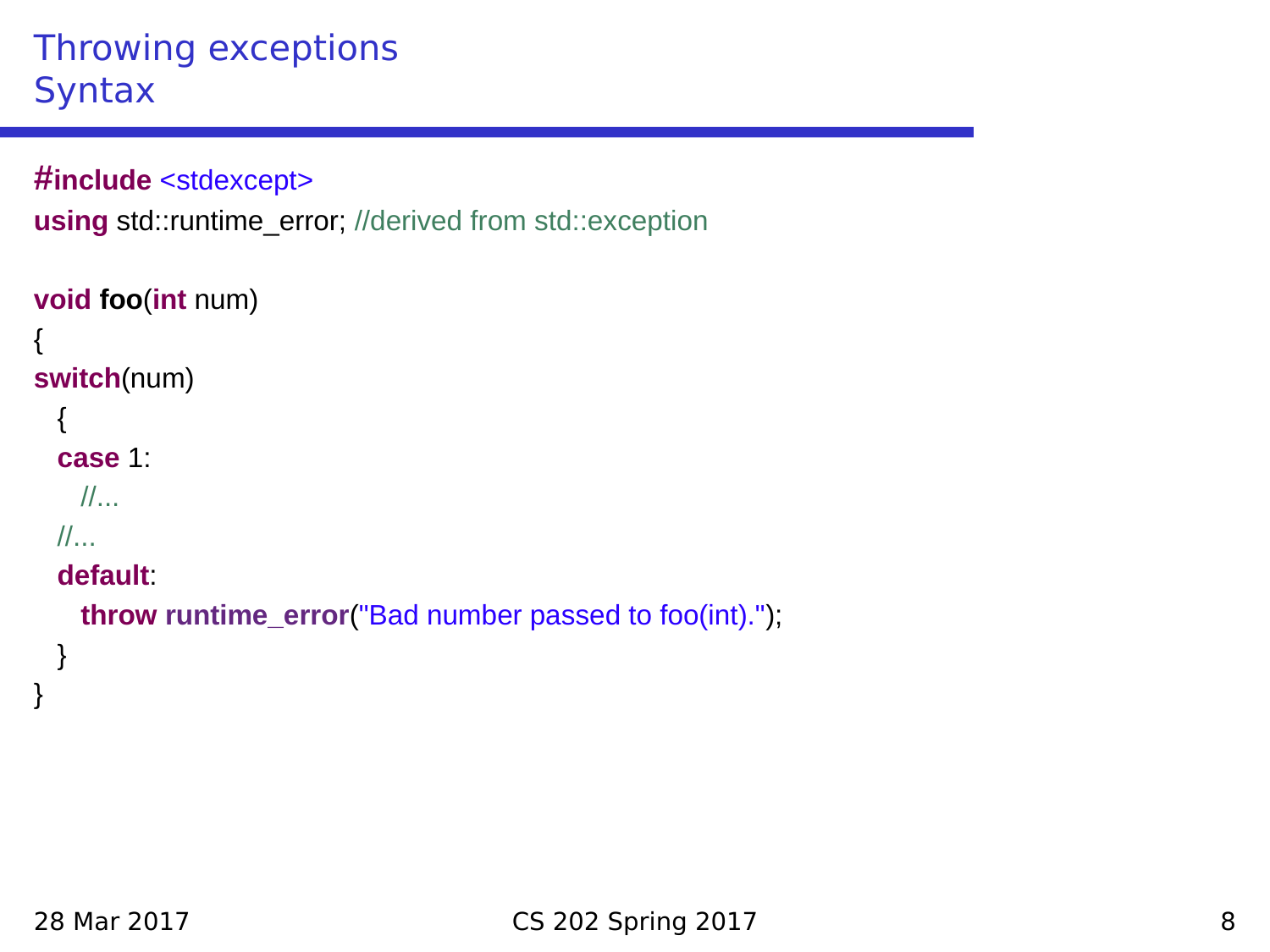

# Throwing exceptions Syntax
#include <stdexcept>
using std::runtime_error; //derived from std::exception

void foo(int num)
{
switch(num)
   {
   case 1:
      //...
   //...
   default:
      throw runtime_error("Bad number passed to foo(int).");
   }
}

28 Mar 2017
CS 202 Spring 2017
8